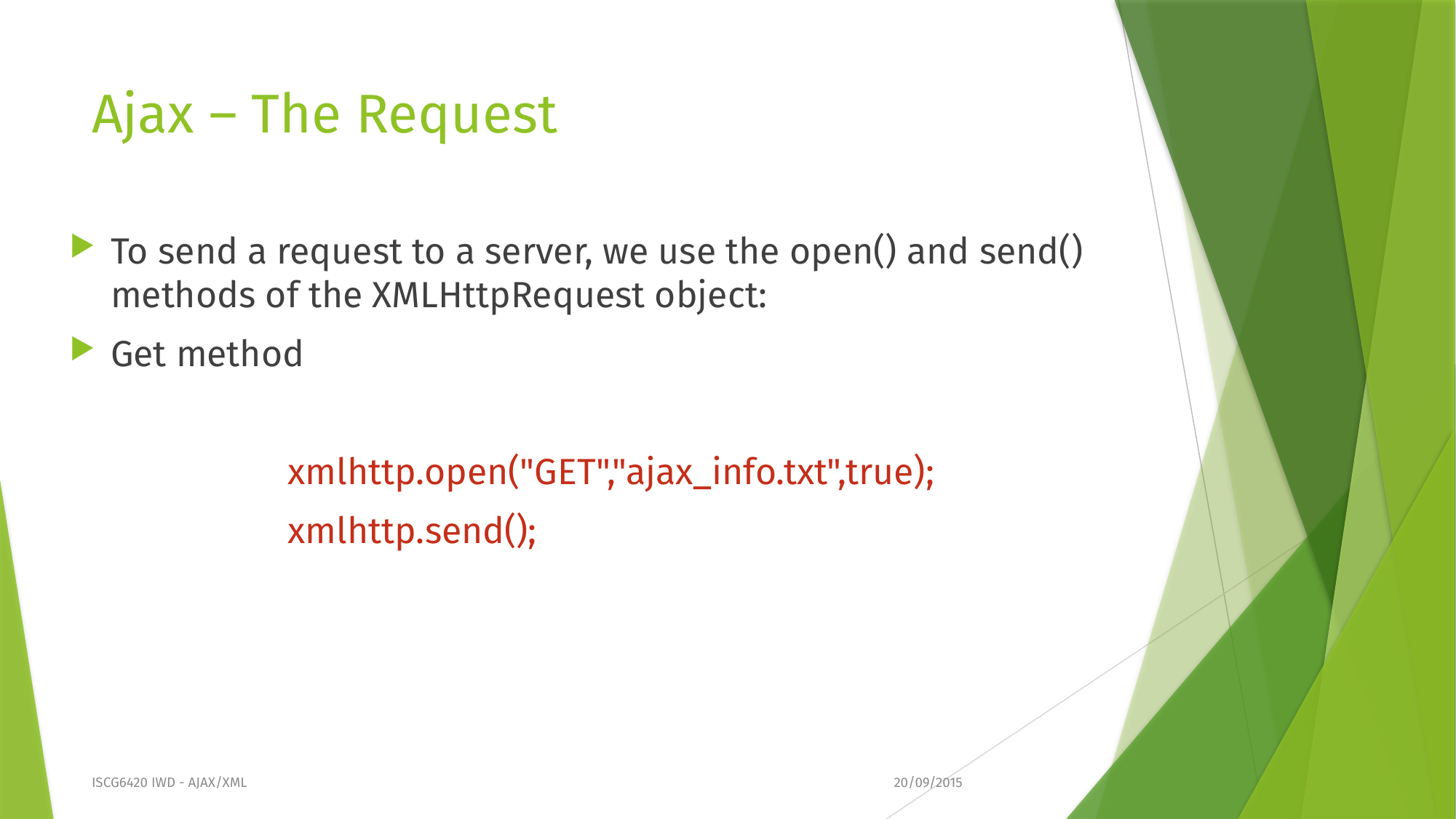

# Ajax – The Request
To send a request to a server, we use the open() and send() methods of the XMLHttpRequest object:
Get method

		xmlhttp.open("GET","ajax_info.txt",true);
		xmlhttp.send();
20/09/2015
ISCG6420 IWD - AJAX/XML